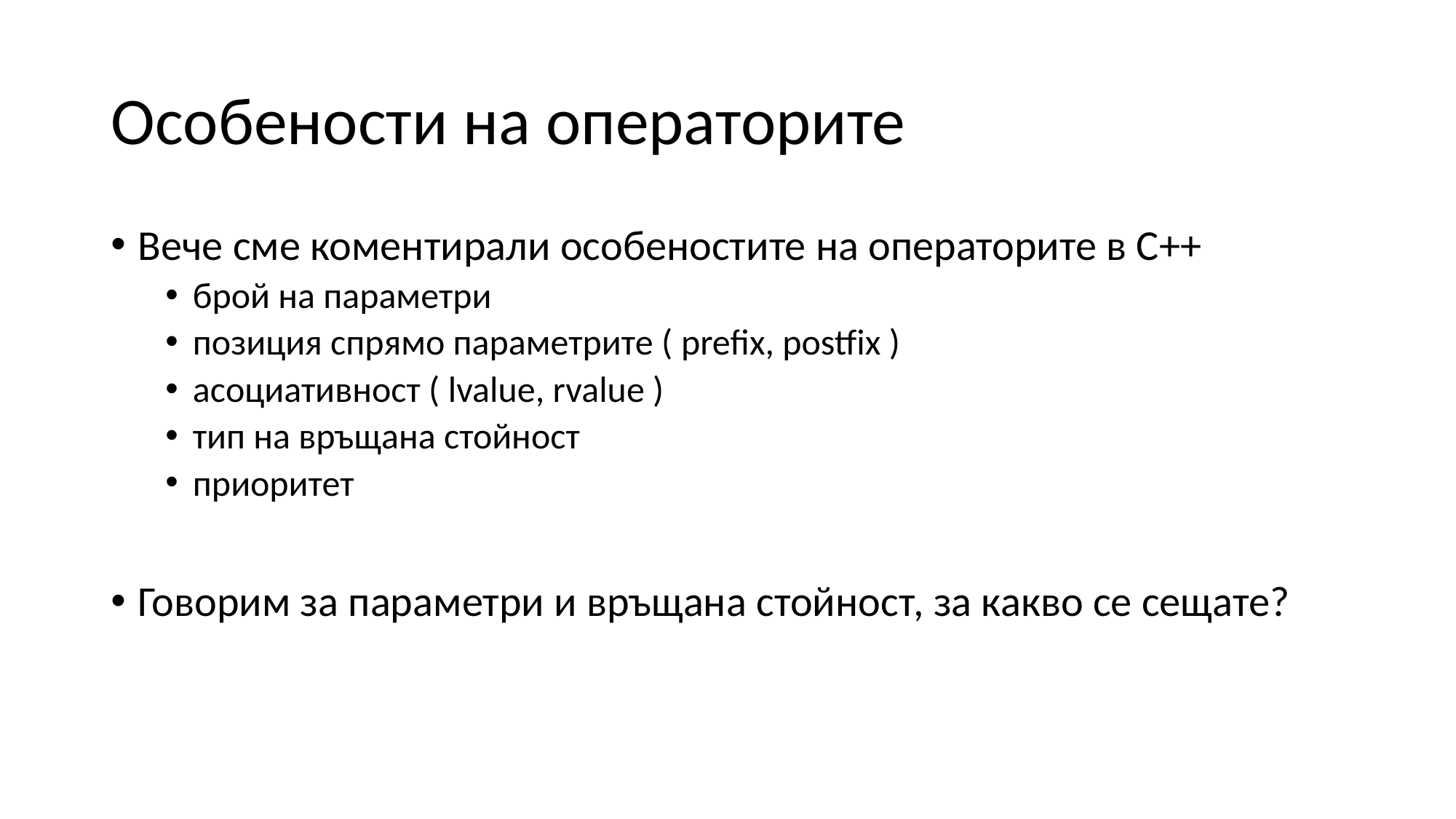

# Особености на операторите
Вече сме коментирали особеностите на операторите в С++
брой на параметри
позиция спрямо параметрите ( prefix, postfix )
асоциативност ( lvalue, rvalue )
тип на връщана стойност
приоритет

Говорим за параметри и връщана стойност, за какво се сещате?